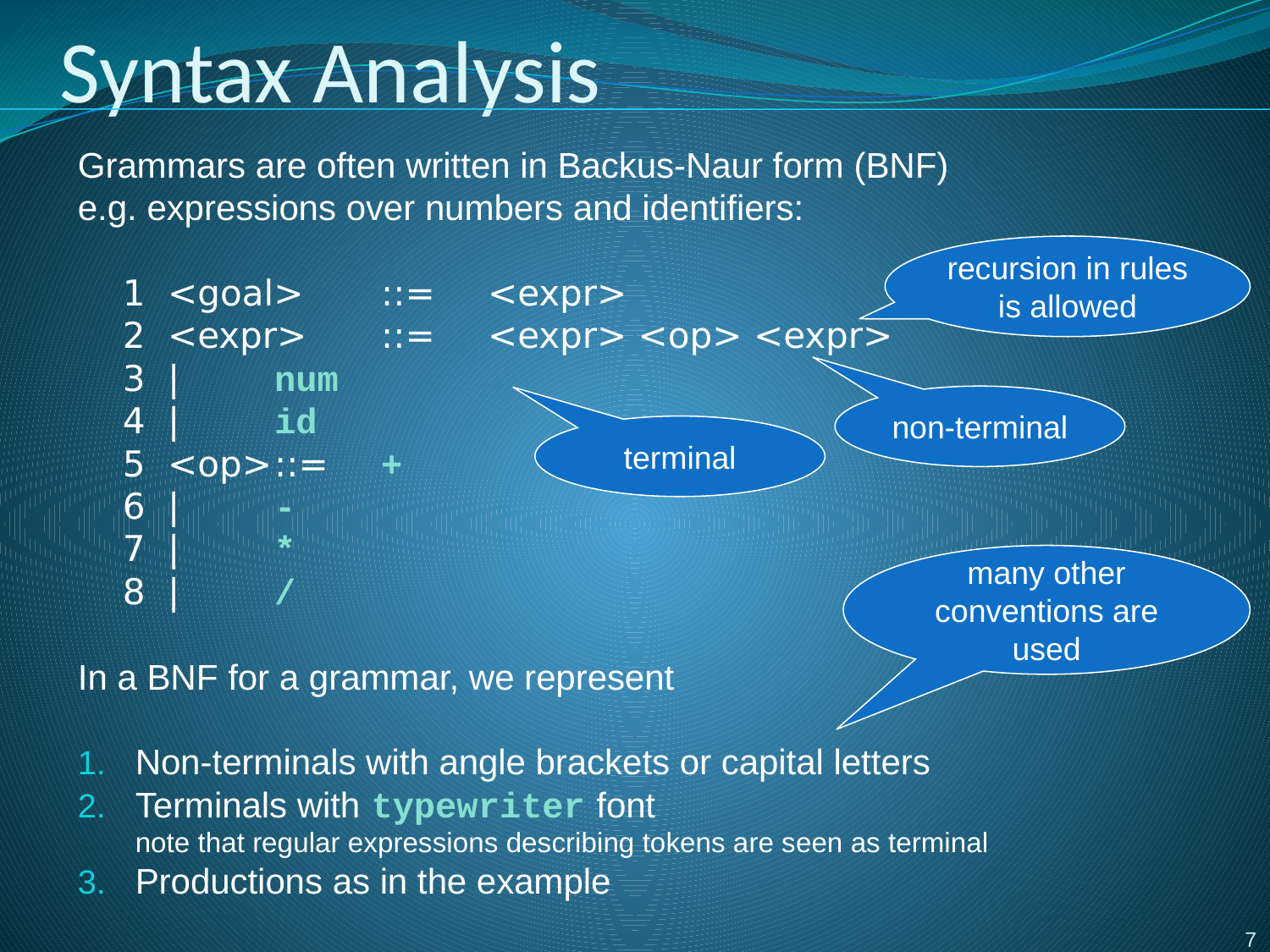

# Syntax Analysis
Grammars are often written in Backus-Naur form (BNF)
e.g. expressions over numbers and identifiers:

1	<goal>	::=	<expr>
2	<expr>	::=	<expr> <op> <expr>
3		|	num
4		|	id
5	<op>	::=	+
6		|	-
7		|	*
8		|	/

In a BNF for a grammar, we represent

Non-terminals with angle brackets or capital letters
Terminals with typewriter font
note that regular expressions describing tokens are seen as terminal
Productions as in the example
recursion in rules is allowed
non-terminal
terminal
many other conventions are used
7